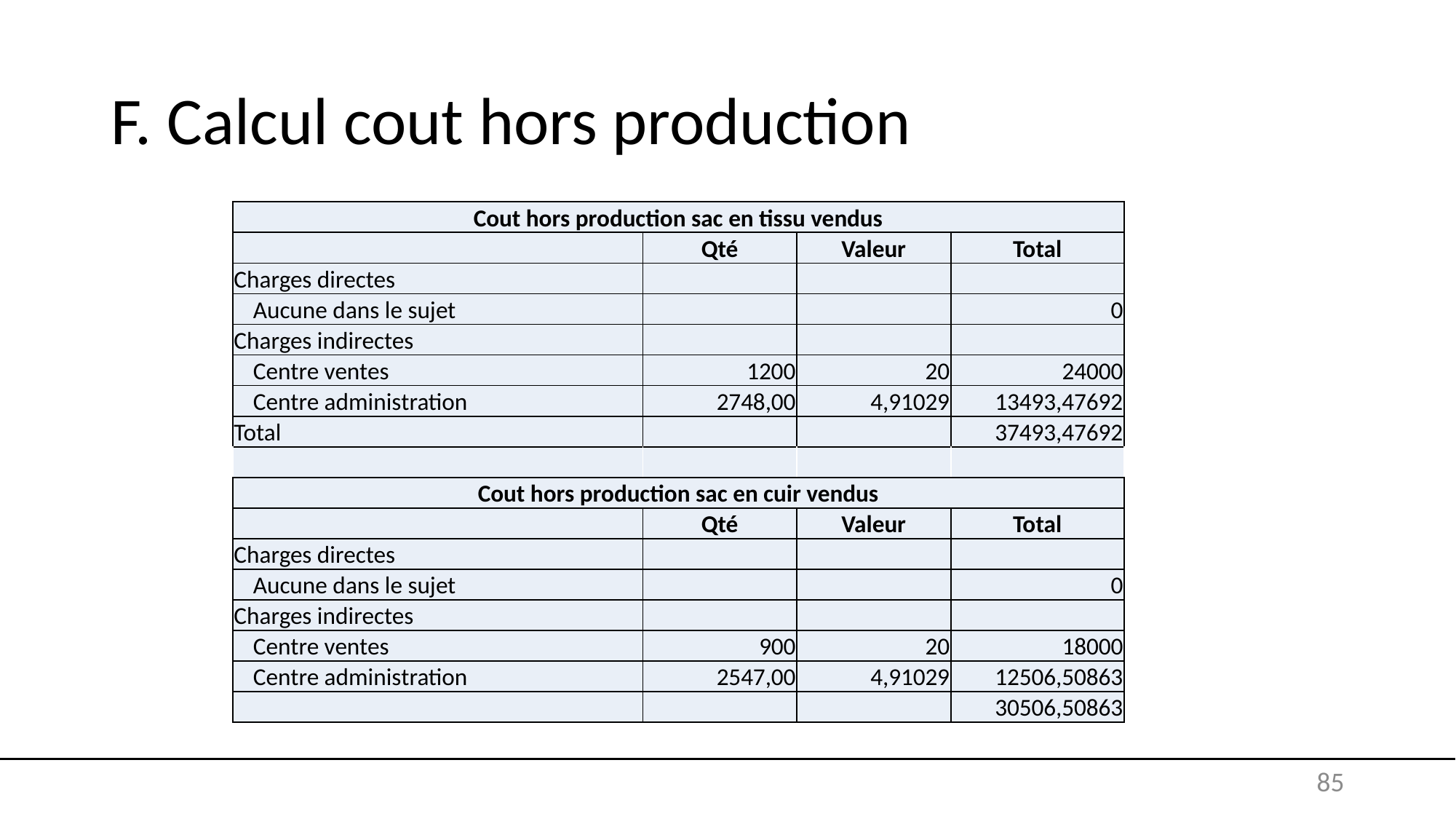

# F. Calcul cout hors production
| Cout hors production sac en tissu vendus |  |  |  |
| --- | --- | --- | --- |
|  | Qté | Valeur | Total |
| Charges directes |  |  |  |
| Aucune dans le sujet |  |  | 0 |
| Charges indirectes |  |  |  |
| Centre ventes | 1200 | 20 | 24000 |
| Centre administration | 2748,00 | 4,91029 | 13493,47692 |
| Total |  |  | 37493,47692 |
|  |  |  |  |
| Cout hors production sac en cuir vendus |  |  |  |
|  | Qté | Valeur | Total |
| Charges directes |  |  |  |
| Aucune dans le sujet |  |  | 0 |
| Charges indirectes |  |  |  |
| Centre ventes | 900 | 20 | 18000 |
| Centre administration | 2547,00 | 4,91029 | 12506,50863 |
|  |  |  | 30506,50863 |
85